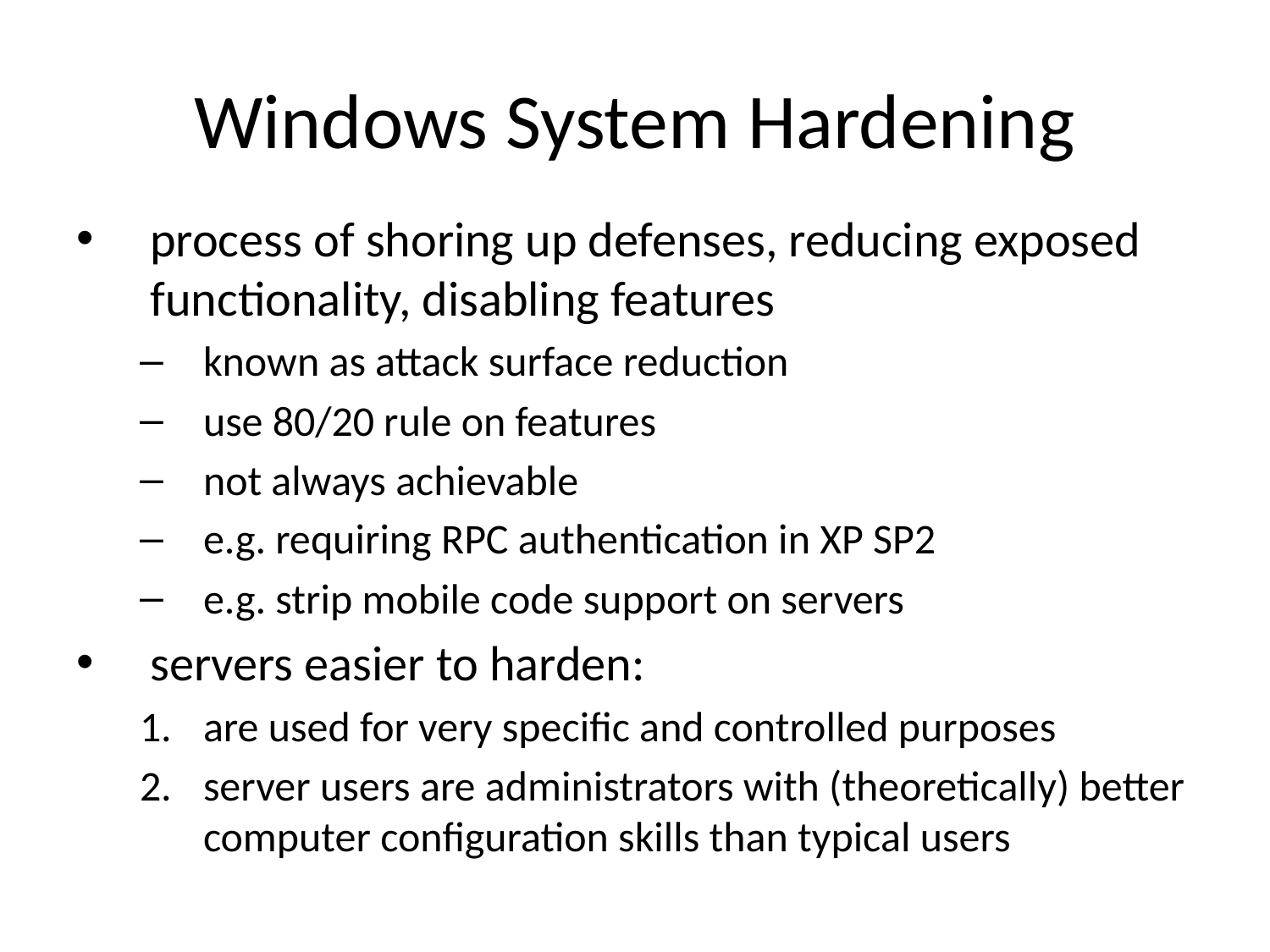

# Windows System Hardening
process of shoring up defenses, reducing exposed functionality, disabling features
known as attack surface reduction
use 80/20 rule on features
not always achievable
e.g. requiring RPC authentication in XP SP2
e.g. strip mobile code support on servers
servers easier to harden:
are used for very specific and controlled purposes
server users are administrators with (theoretically) better computer configuration skills than typical users